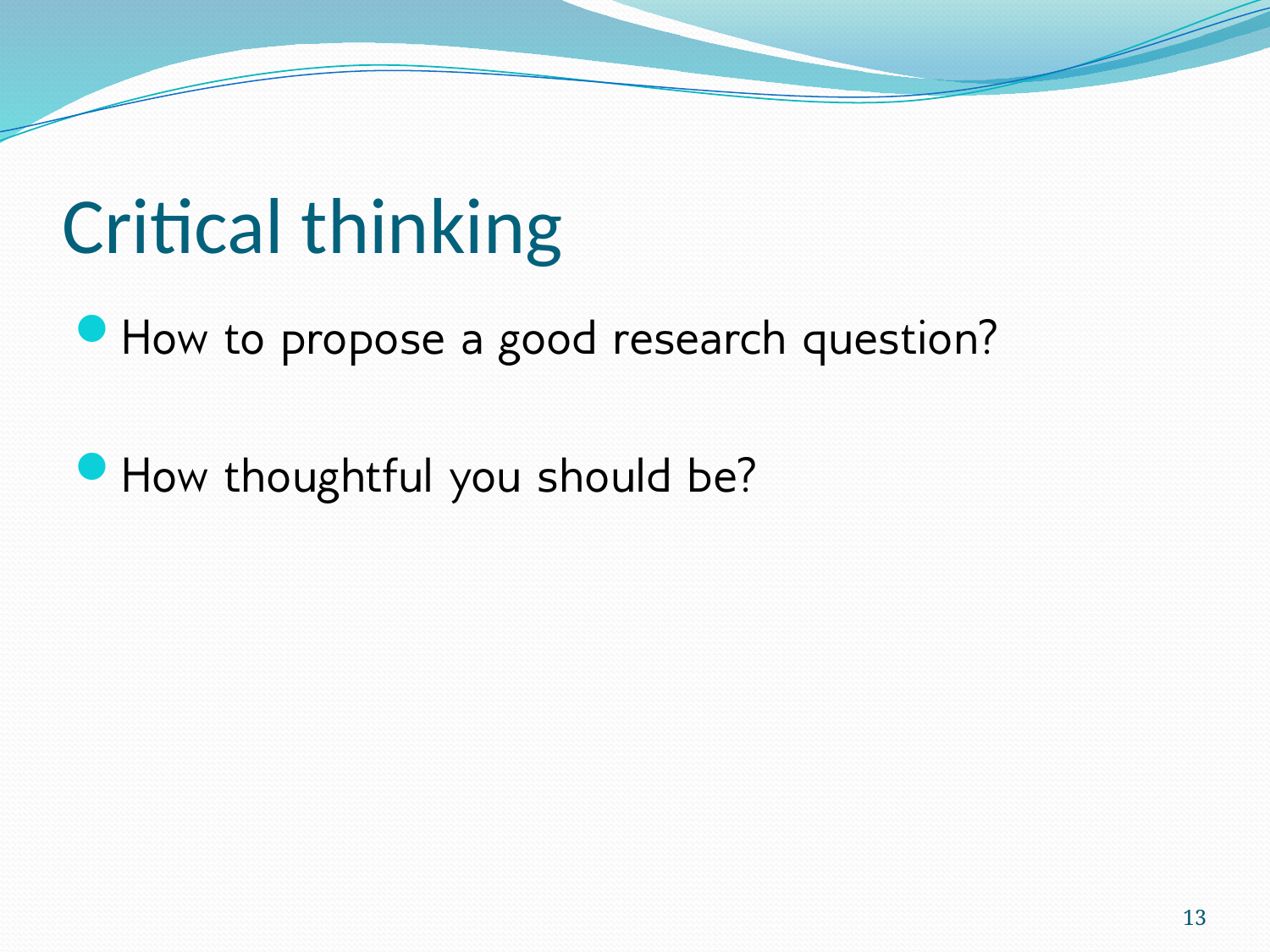

# Critical thinking
How to propose a good research question?

How thoughtful you should be?
13